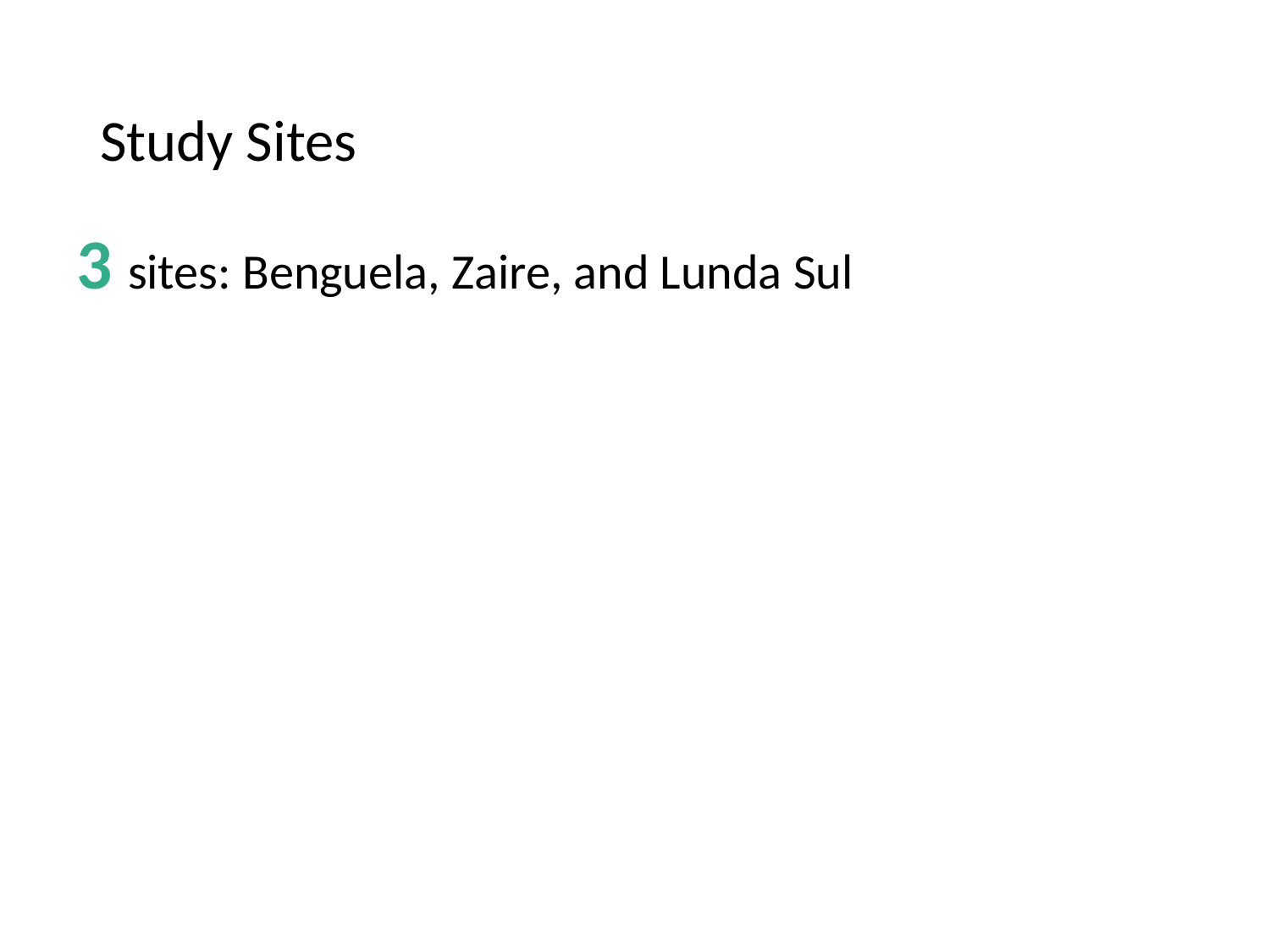

# Study Sites
3 sites: Benguela, Zaire, and Lunda Sul